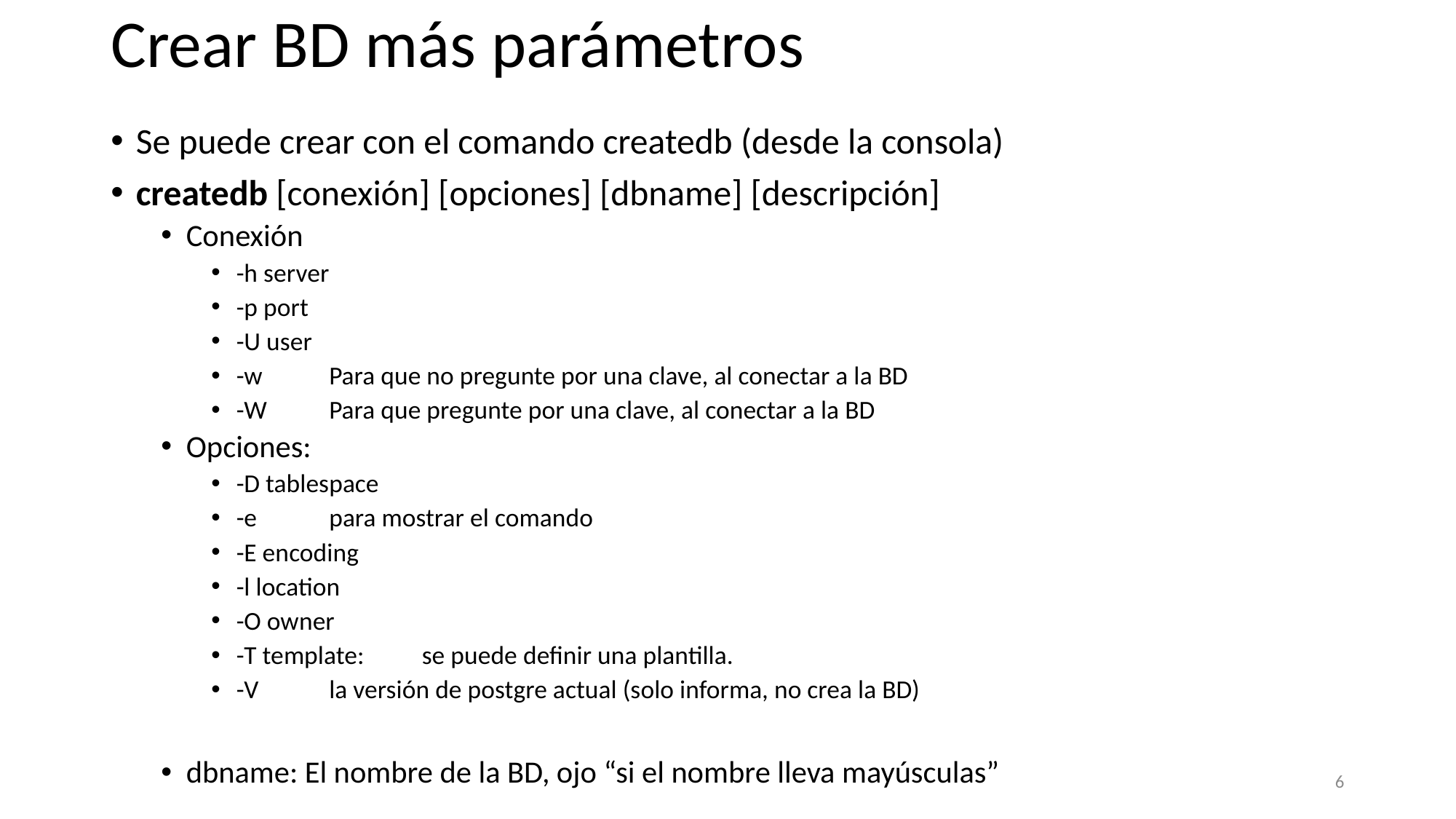

# Crear BD más parámetros
Se puede crear con el comando createdb (desde la consola)
createdb [conexión] [opciones] [dbname] [descripción]
Conexión
-h server
-p port
-U user
-w		Para que no pregunte por una clave, al conectar a la BD
-W 		Para que pregunte por una clave, al conectar a la BD
Opciones:
-D tablespace
-e 		para mostrar el comando
-E encoding
-l location
-O owner
-T template: 	se puede definir una plantilla.
-V		la versión de postgre actual (solo informa, no crea la BD)

dbname: El nombre de la BD, ojo “si el nombre lleva mayúsculas”
6